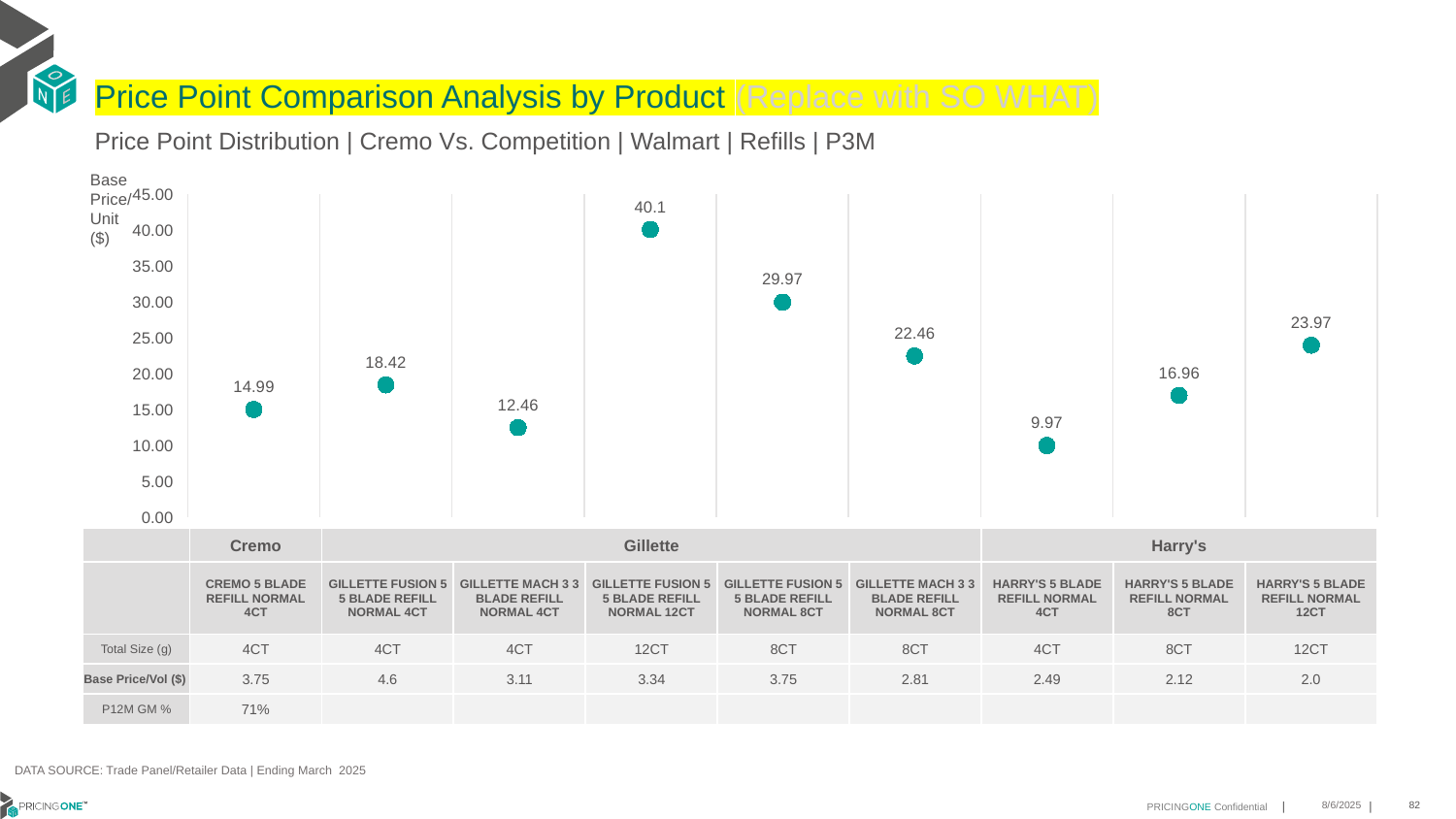

# Price Point Comparison Analysis by Product (Replace with SO WHAT)
Price Point Distribution | Cremo Vs. Competition | Walmart | Refills | P3M
Base Price/Unit ($)

### Chart

| Category | Base Price/Unit |
|---|---|
| CREMO 5 BLADE REFILL NORMAL 4CT | 14.99 |
| GILLETTE FUSION 5 5 BLADE REFILL NORMAL 4CT | 18.42 |
| GILLETTE MACH 3 3 BLADE REFILL NORMAL 4CT | 12.46 |
| GILLETTE FUSION 5 5 BLADE REFILL NORMAL 12CT | 40.1 |
| GILLETTE FUSION 5 5 BLADE REFILL NORMAL 8CT | 29.97 |
| GILLETTE MACH 3 3 BLADE REFILL NORMAL 8CT | 22.46 |
| HARRY'S 5 BLADE REFILL NORMAL 4CT | 9.97 |
| HARRY'S 5 BLADE REFILL NORMAL 8CT | 16.96 |
| HARRY'S 5 BLADE REFILL NORMAL 12CT | 23.97 |
|  | Cremo | Gillette | Gillette | Gillette | Gillette | Gillette | Harry's | Harry's | Harry's |
| --- | --- | --- | --- | --- | --- | --- | --- | --- | --- |
|  | CREMO 5 BLADE REFILL NORMAL 4CT | GILLETTE FUSION 5 5 BLADE REFILL NORMAL 4CT | GILLETTE MACH 3 3 BLADE REFILL NORMAL 4CT | GILLETTE FUSION 5 5 BLADE REFILL NORMAL 12CT | GILLETTE FUSION 5 5 BLADE REFILL NORMAL 8CT | GILLETTE MACH 3 3 BLADE REFILL NORMAL 8CT | HARRY'S 5 BLADE REFILL NORMAL 4CT | HARRY'S 5 BLADE REFILL NORMAL 8CT | HARRY'S 5 BLADE REFILL NORMAL 12CT |
| Total Size (g) | 4CT | 4CT | 4CT | 12CT | 8CT | 8CT | 4CT | 8CT | 12CT |
| Base Price/Vol ($) | 3.75 | 4.6 | 3.11 | 3.34 | 3.75 | 2.81 | 2.49 | 2.12 | 2.0 |
| P12M GM % | 71% |  |  |  |  |  |  |  |  |
DATA SOURCE: Trade Panel/Retailer Data | Ending March  2025

8/6/2025
82